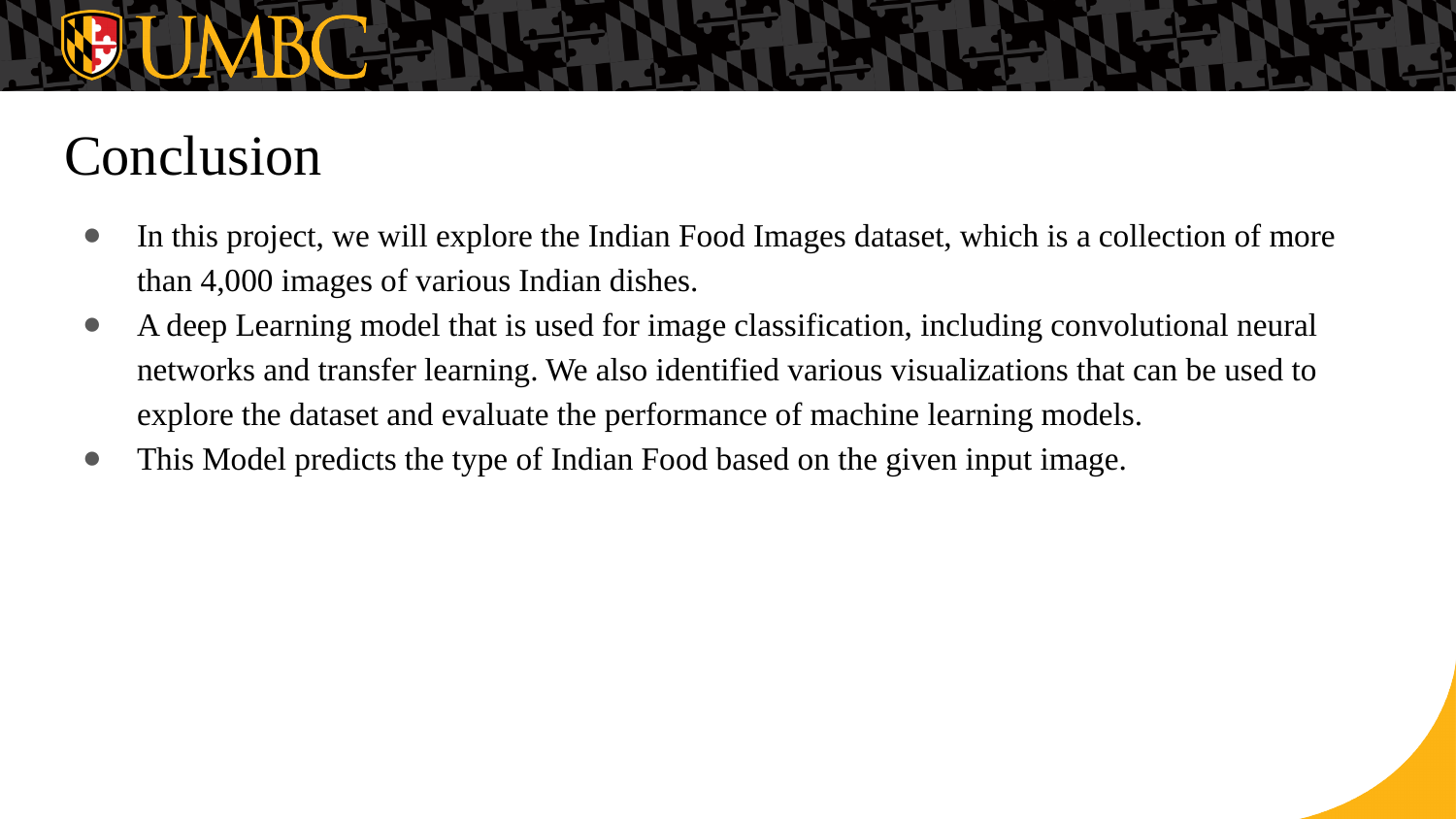

# Conclusion
In this project, we will explore the Indian Food Images dataset, which is a collection of more than 4,000 images of various Indian dishes.
A deep Learning model that is used for image classification, including convolutional neural networks and transfer learning. We also identified various visualizations that can be used to explore the dataset and evaluate the performance of machine learning models.
This Model predicts the type of Indian Food based on the given input image.